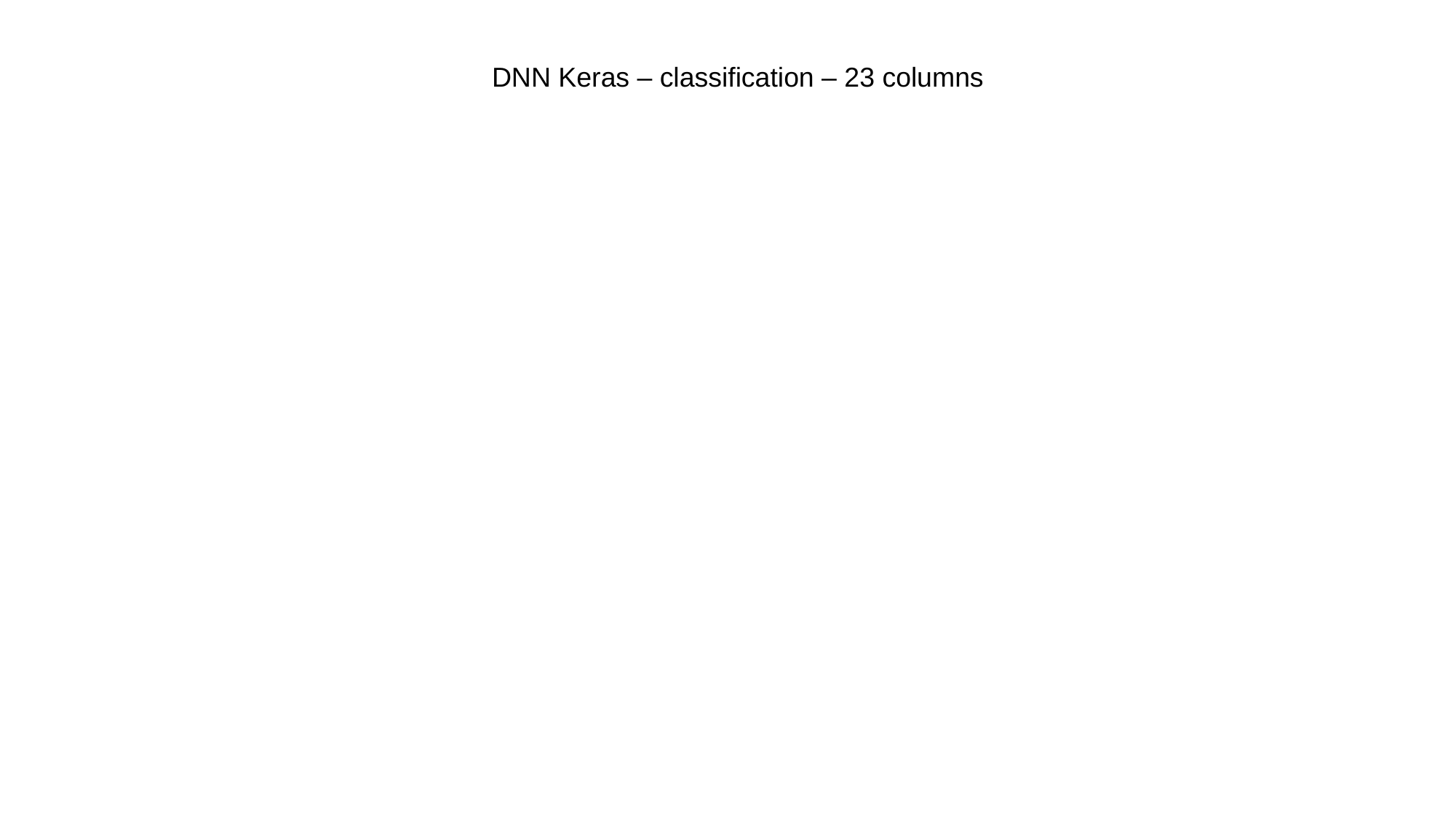

DNN Keras – classification – 23 columns